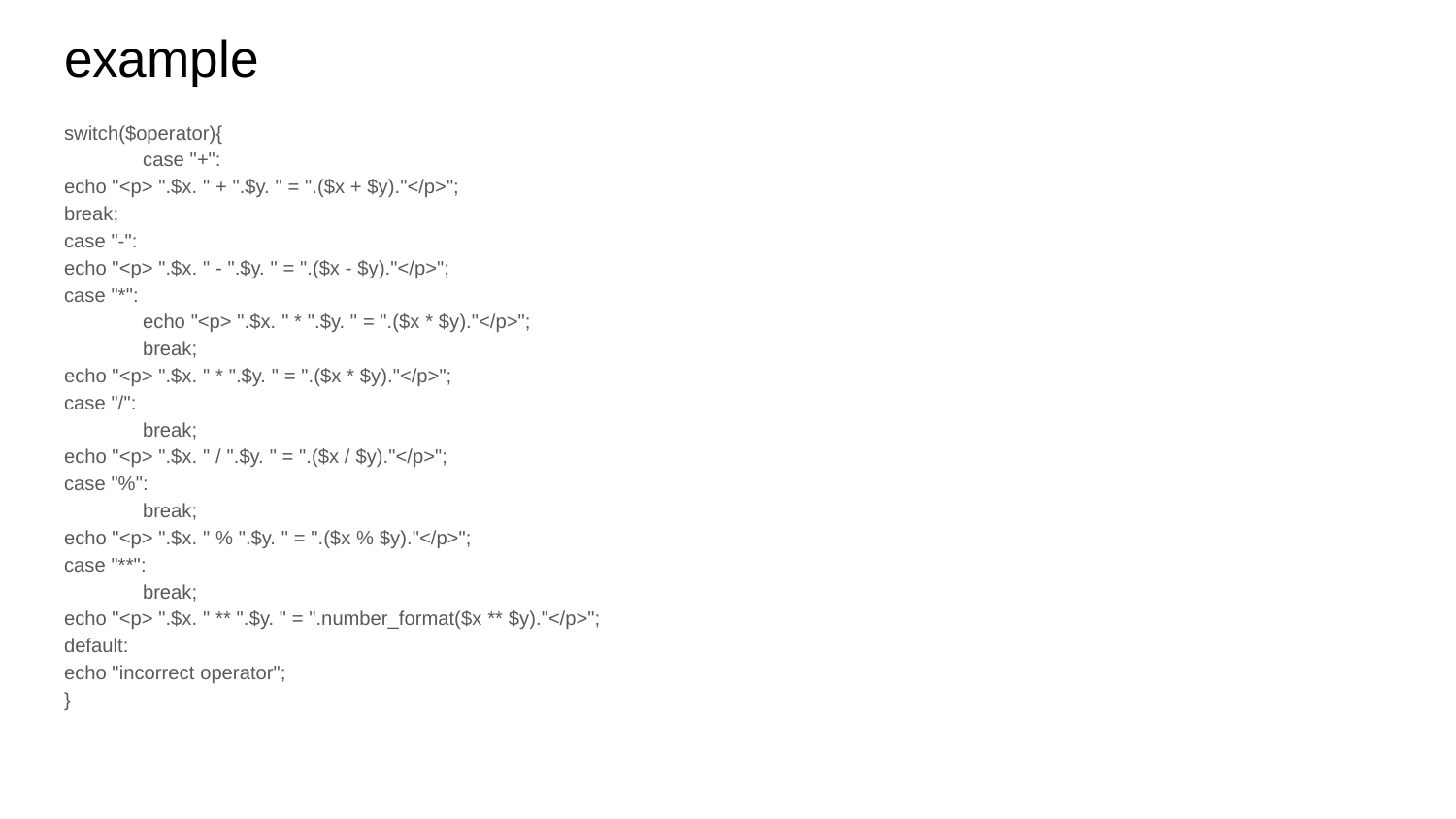

# example
switch($operator){
	case "+":
echo "<p> ".$x. " + ".$y. " = ".($x + $y)."</p>";
break;
case "-":
echo "<p> ".$x. " - ".$y. " = ".($x - $y)."</p>";
case "*":
	echo "<p> ".$x. " * ".$y. " = ".($x * $y)."</p>";
	break;
echo "<p> ".$x. " * ".$y. " = ".($x * $y)."</p>";
case "/":
	break;
echo "<p> ".$x. " / ".$y. " = ".($x / $y)."</p>";
case "%":
	break;
echo "<p> ".$x. " % ".$y. " = ".($x % $y)."</p>";
case "**":
	break;
echo "<p> ".$x. " ** ".$y. " = ".number_format($x ** $y)."</p>";
default:
echo "incorrect operator";
}